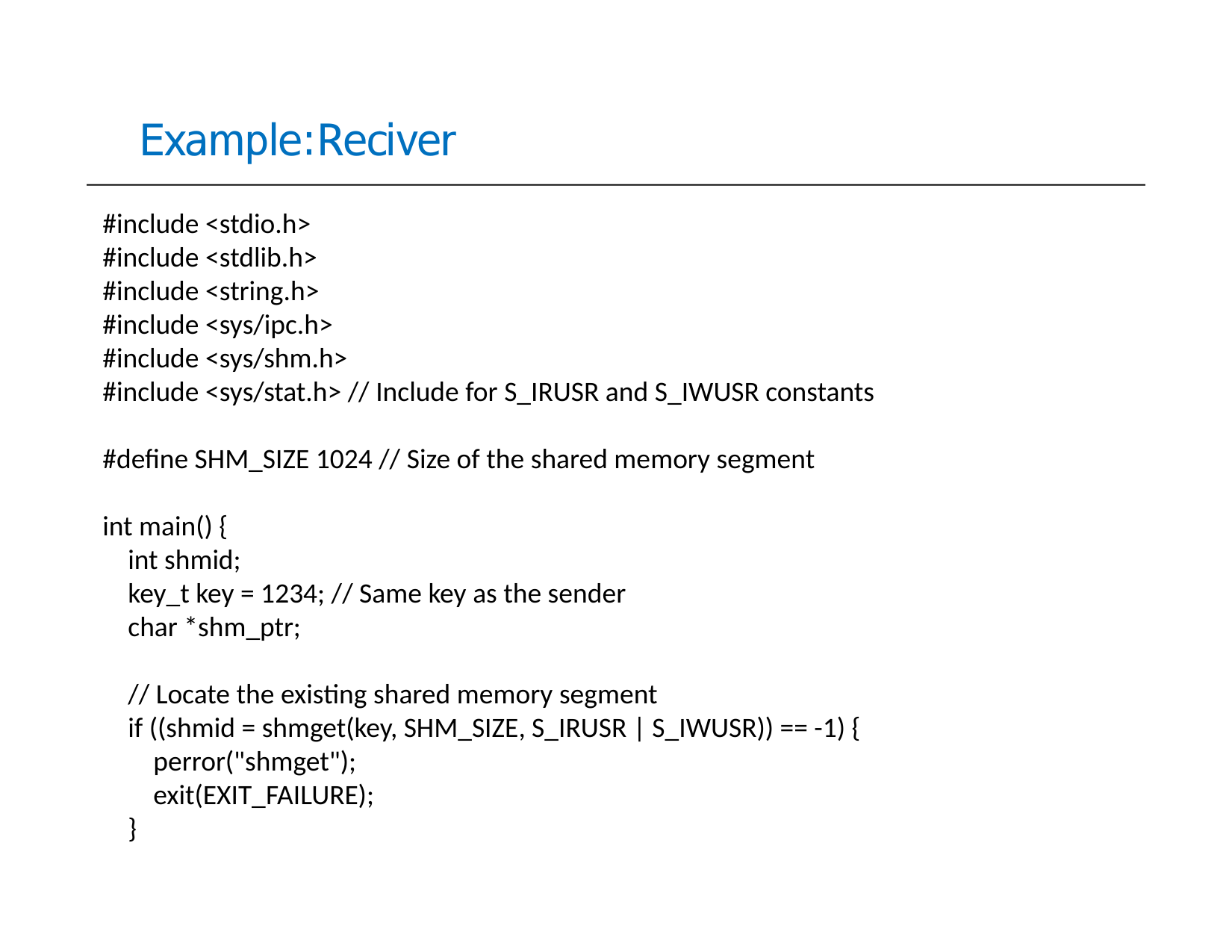

# Example:Reciver
#include <stdio.h>
#include <stdlib.h>
#include <string.h>
#include <sys/ipc.h>
#include <sys/shm.h>
#include <sys/stat.h> // Include for S_IRUSR and S_IWUSR constants

#define SHM_SIZE 1024 // Size of the shared memory segment

int main() {
    int shmid;
    key_t key = 1234; // Same key as the sender
    char *shm_ptr;

    // Locate the existing shared memory segment
    if ((shmid = shmget(key, SHM_SIZE, S_IRUSR | S_IWUSR)) == -1) {
        perror("shmget");
        exit(EXIT_FAILURE);
    }